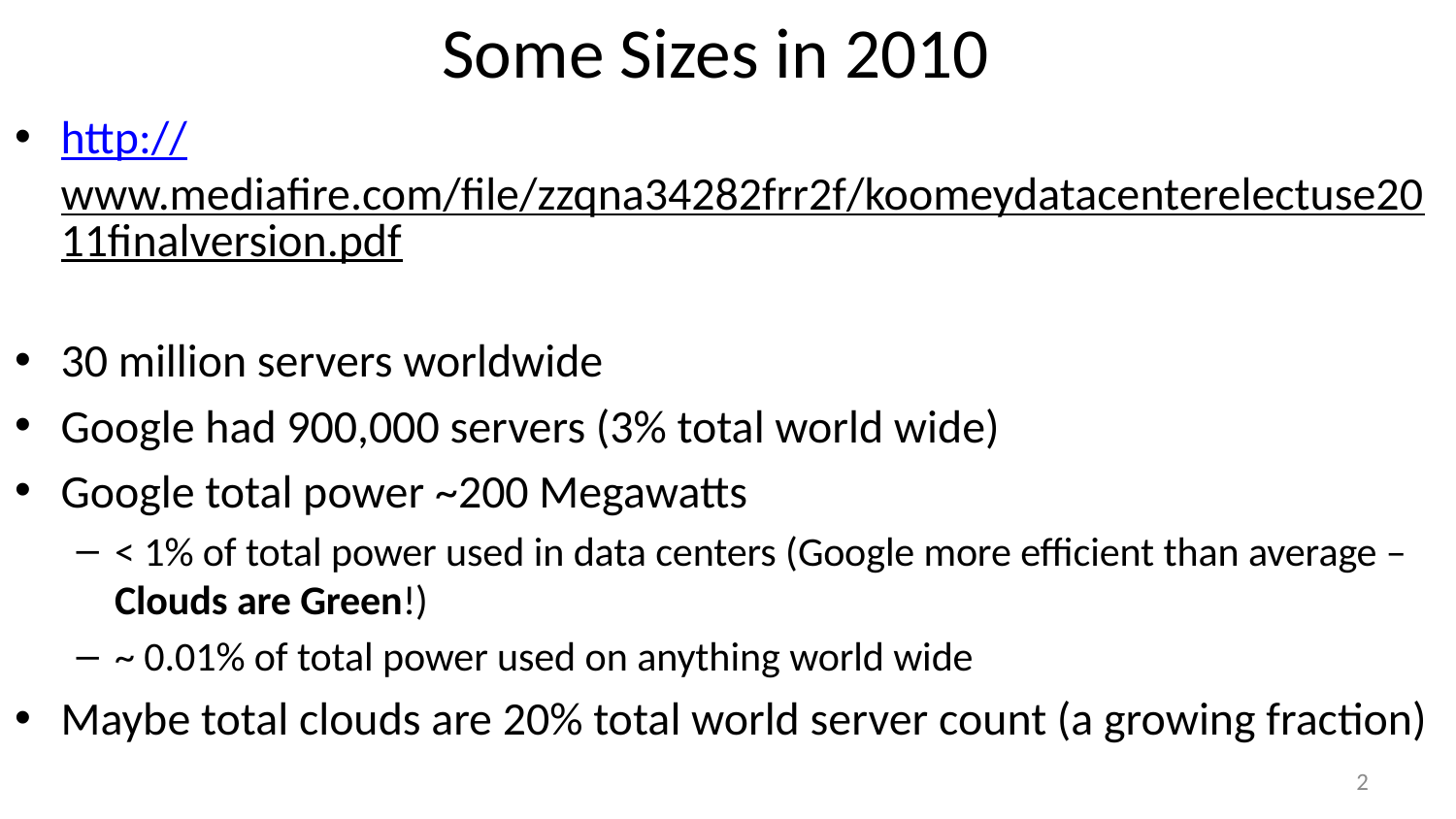

# Some Sizes in 2010
http://www.mediafire.com/file/zzqna34282frr2f/koomeydatacenterelectuse2011finalversion.pdf
30 million servers worldwide
Google had 900,000 servers (3% total world wide)
Google total power ~200 Megawatts
< 1% of total power used in data centers (Google more efficient than average – Clouds are Green!)
~ 0.01% of total power used on anything world wide
Maybe total clouds are 20% total world server count (a growing fraction)
2